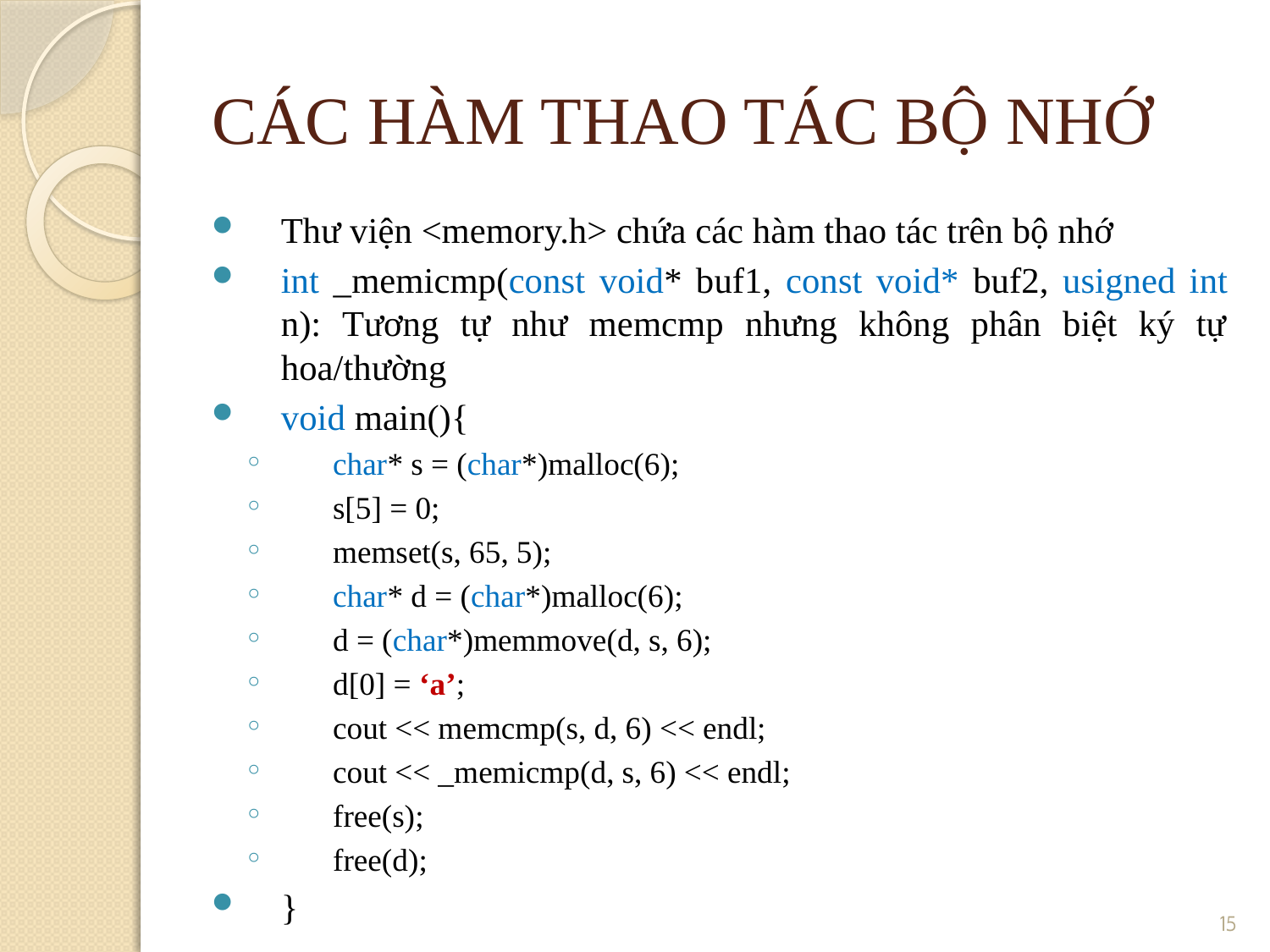

CÁC HÀM THAO TÁC BỘ NHỚ
Thư viện <memory.h> chứa các hàm thao tác trên bộ nhớ
int _memicmp(const void* buf1, const void* buf2, usigned int n): Tương tự như memcmp nhưng không phân biệt ký tự hoa/thường
void main(){
char* s = (char*)malloc(6);
s[5] = 0;
memset(s, 65, 5);
char* d = (char*)malloc(6);
d = (char*)memmove(d, s, 6);
d[0] = ‘a’;
cout << memcmp(s, d, 6) << endl;
cout << _memicmp(d, s, 6) << endl;
free(s);
free(d);
}
15